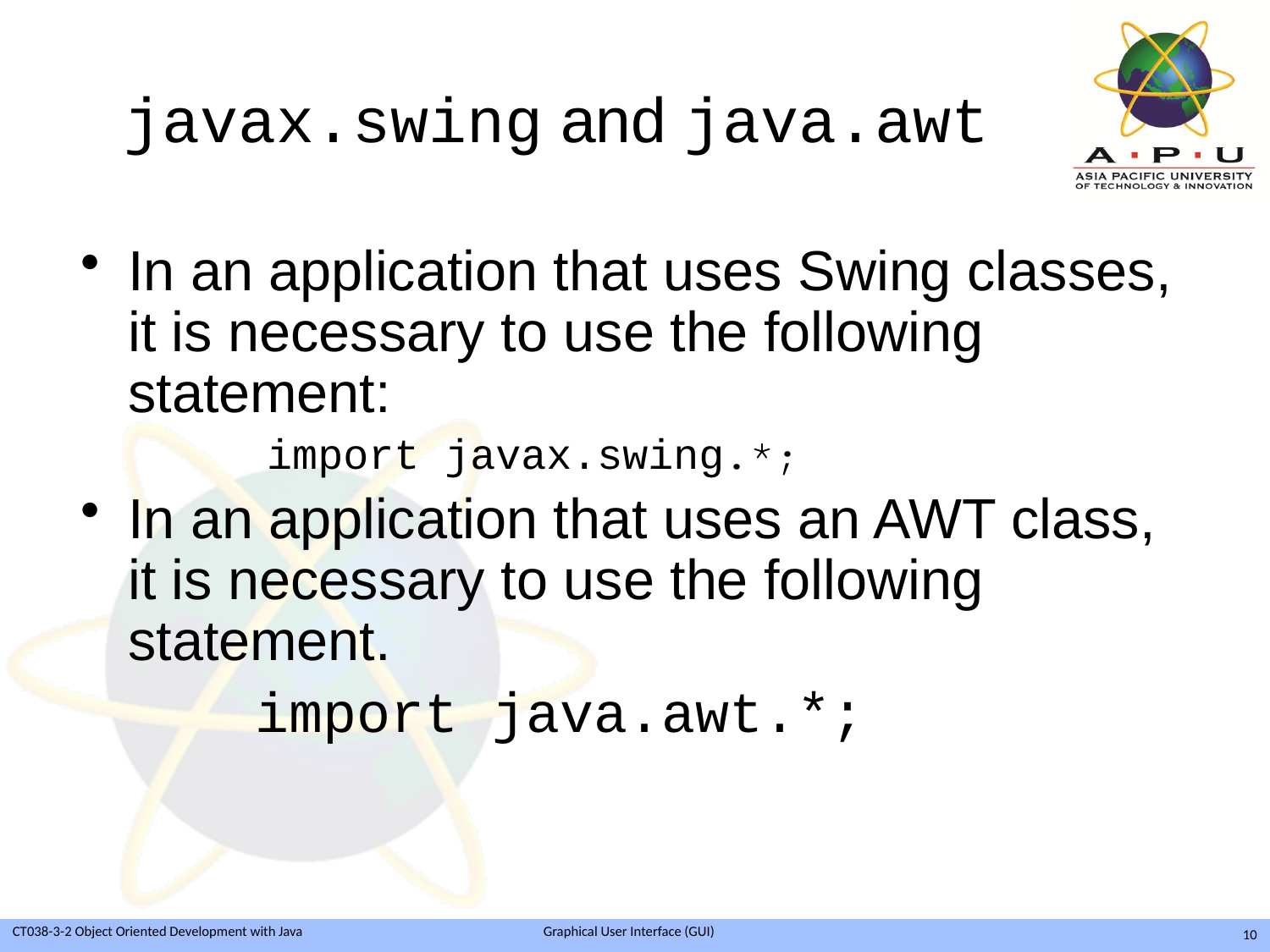

# javax.swing and java.awt
In an application that uses Swing classes, it is necessary to use the following statement:
		 import javax.swing.*;
In an application that uses an AWT class, it is necessary to use the following statement.
		import java.awt.*;

10